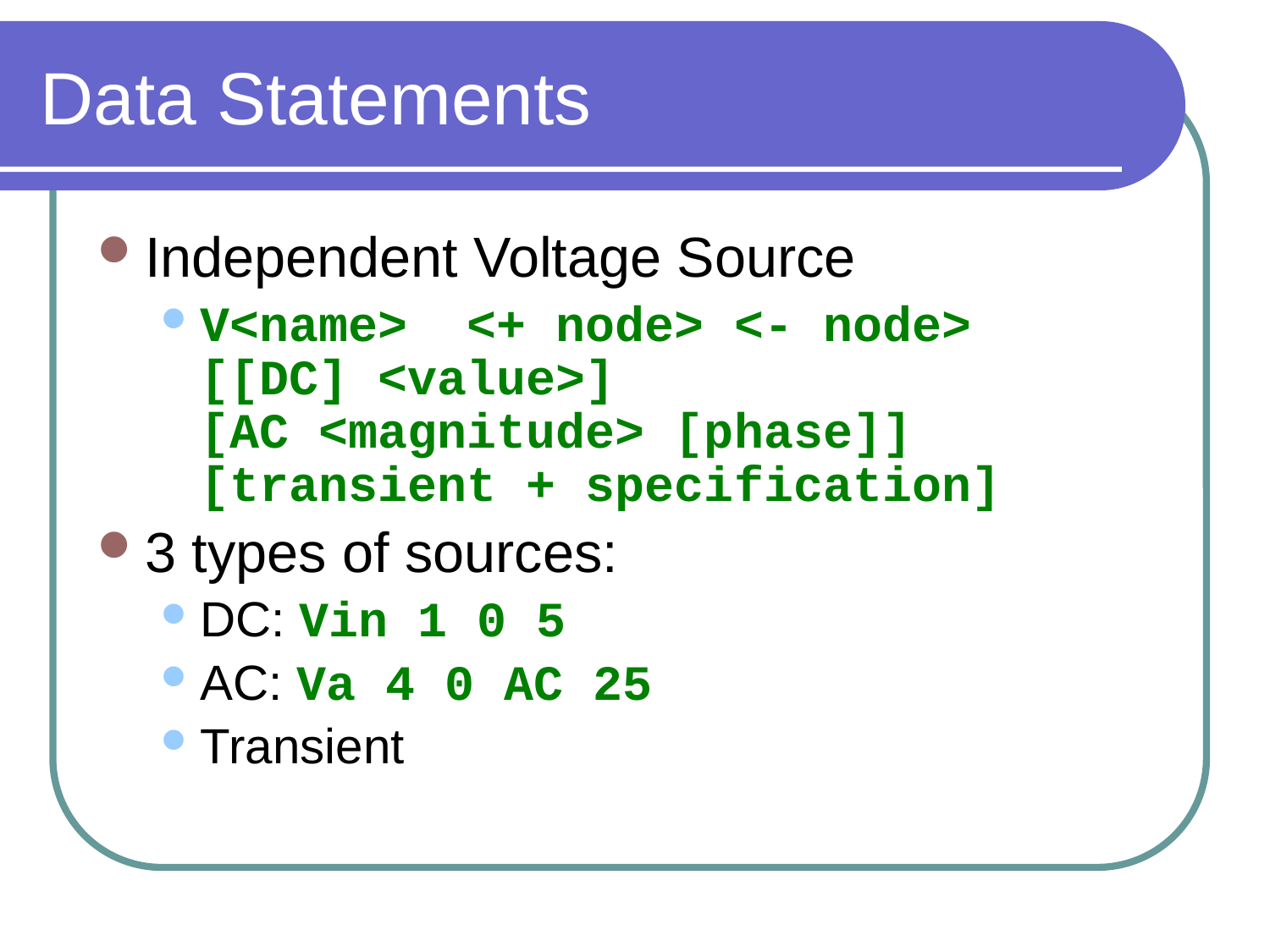

# Data Statements
Independent Voltage Source
V<name>  <+ node> <- node>  [[DC] <value>]
[AC <magnitude> [phase]] [transient + specification]
3 types of sources:
DC: Vin 1 0 5
AC: Va 4 0 AC 25
Transient